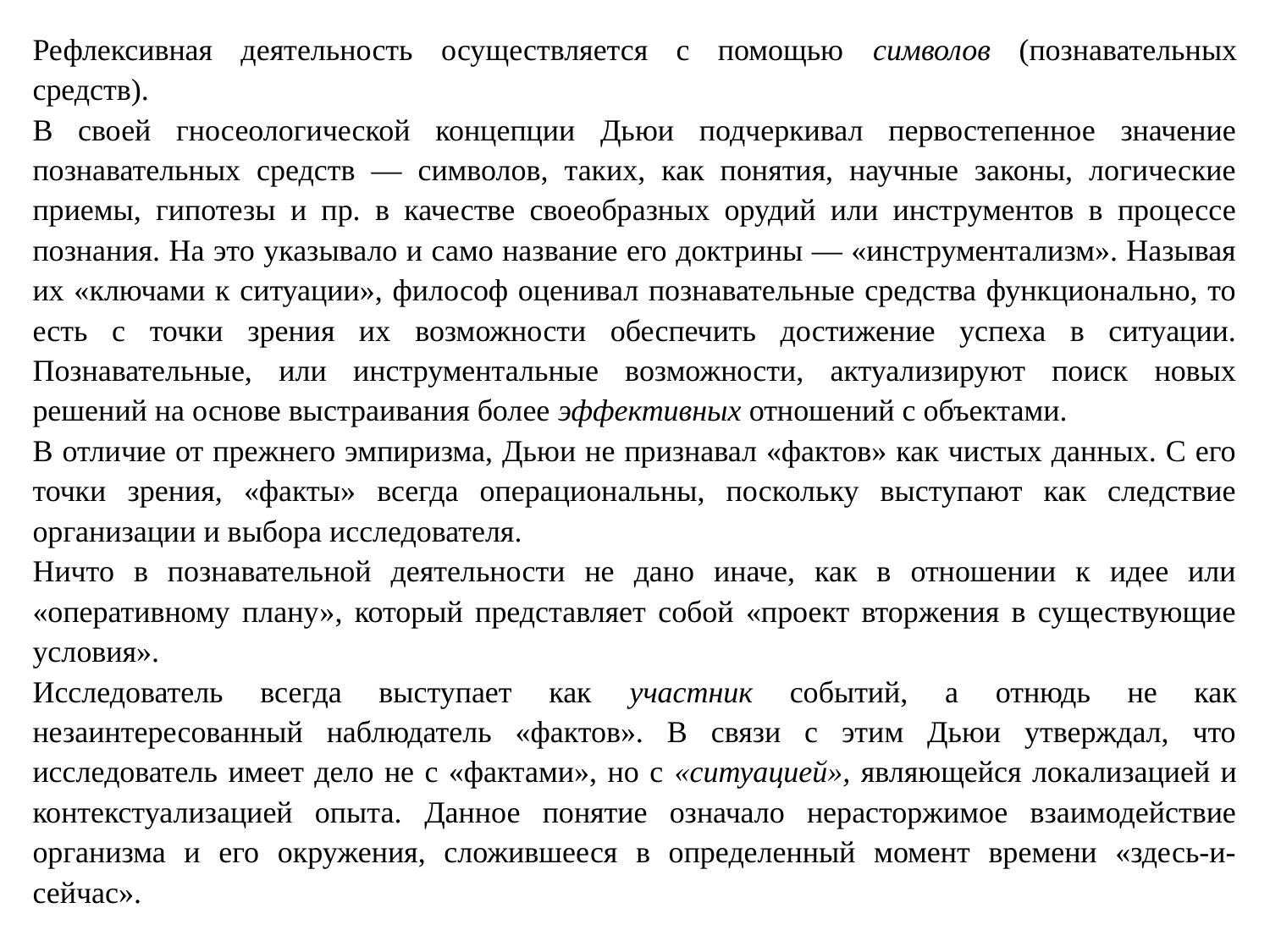

Рефлексивная деятельность осуществляется с помощью символов (познавательных средств).
В своей гносеологической концепции Дьюи подчеркивал первостепенное значение познавательных средств — символов, таких, как понятия, научные законы, логические приемы, гипотезы и пр. в качестве своеобразных орудий или инструментов в процессе познания. На это указывало и само название его доктрины — «инструментализм». Называя их «ключами к ситуации», философ оценивал познавательные средства функционально, то есть с точки зрения их возможности обеспечить достижение успеха в ситуации. Познавательные, или инструментальные возможности, актуализируют поиск новых решений на основе выстраивания более эффективных отношений с объектами.
В отличие от прежнего эмпиризма, Дьюи не признавал «фактов» как чистых данных. С его точки зрения, «факты» всегда операциональны, поскольку выступают как следствие организации и выбора исследователя.
Ничто в познавательной деятельности не дано иначе, как в отношении к идее или «оперативному плану», который представляет собой «проект вторжения в существующие условия».
Исследователь всегда выступает как участник событий, а отнюдь не как незаинтересованный наблюдатель «фактов». В связи с этим Дьюи утверждал, что исследователь имеет дело не с «фактами», но с «ситуацией», являющейся локализацией и контекстуализацией опыта. Данное понятие означало нерасторжимое взаимодействие организма и его окружения, сложившееся в определенный момент времени «здесь-и-сейчас».